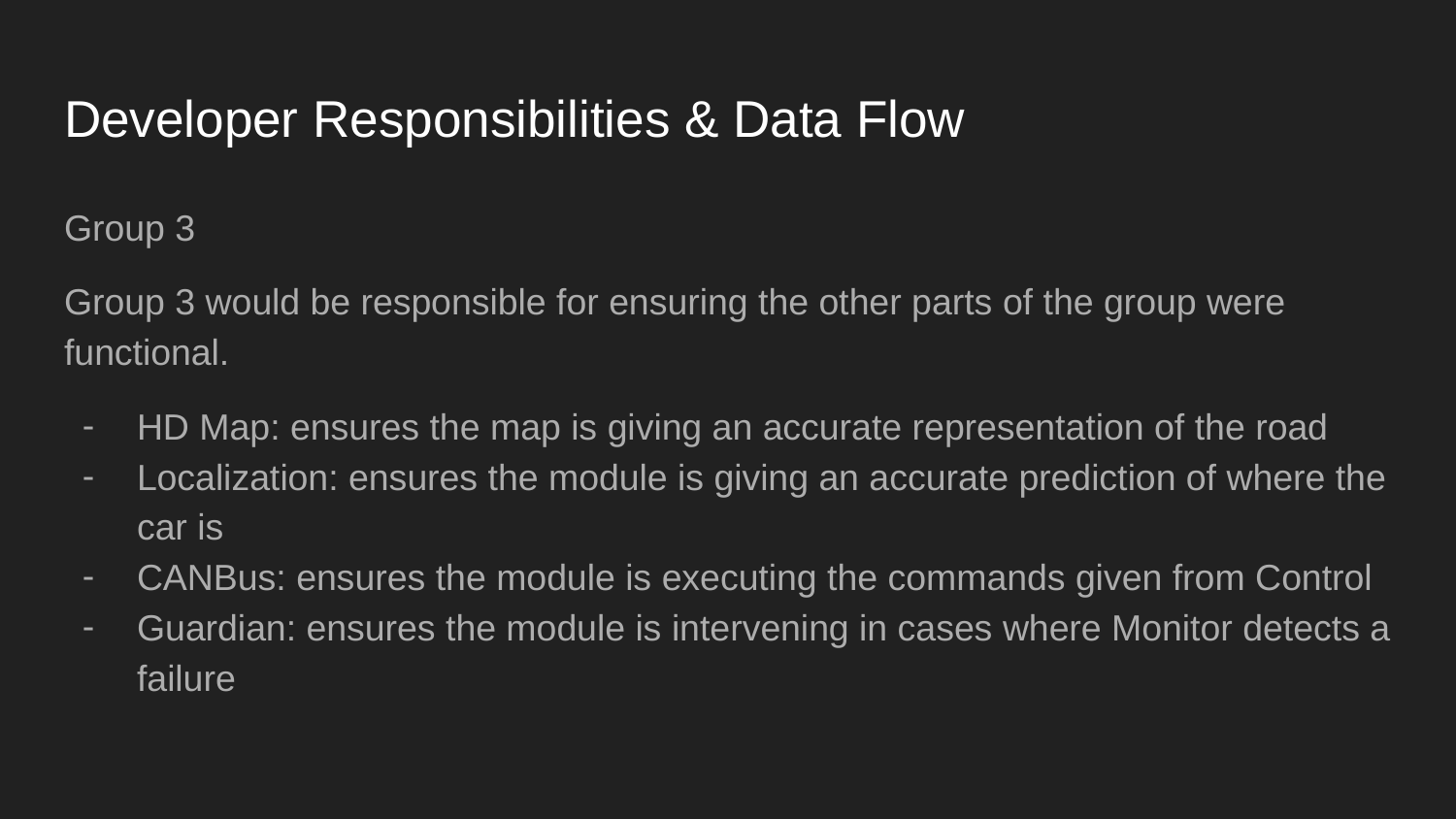

# Developer Responsibilities & Data Flow
Group 3
Group 3 would be responsible for ensuring the other parts of the group were functional.
HD Map: ensures the map is giving an accurate representation of the road
Localization: ensures the module is giving an accurate prediction of where the car is
CANBus: ensures the module is executing the commands given from Control
Guardian: ensures the module is intervening in cases where Monitor detects a failure